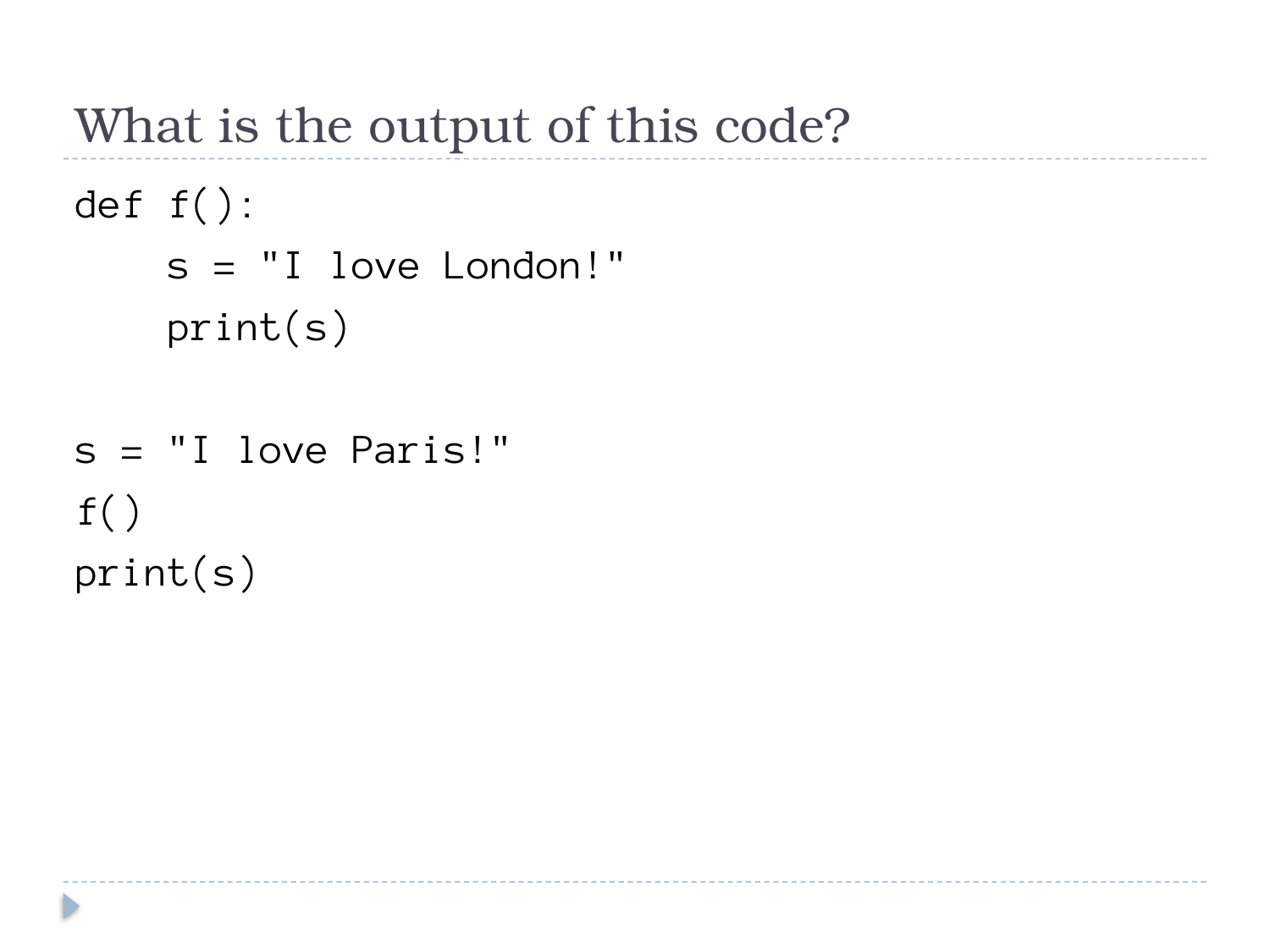

# What is the output of this code?
def f():
    s = "I love London!"
    print(s)

s = "I love Paris!"
f()
print(s)